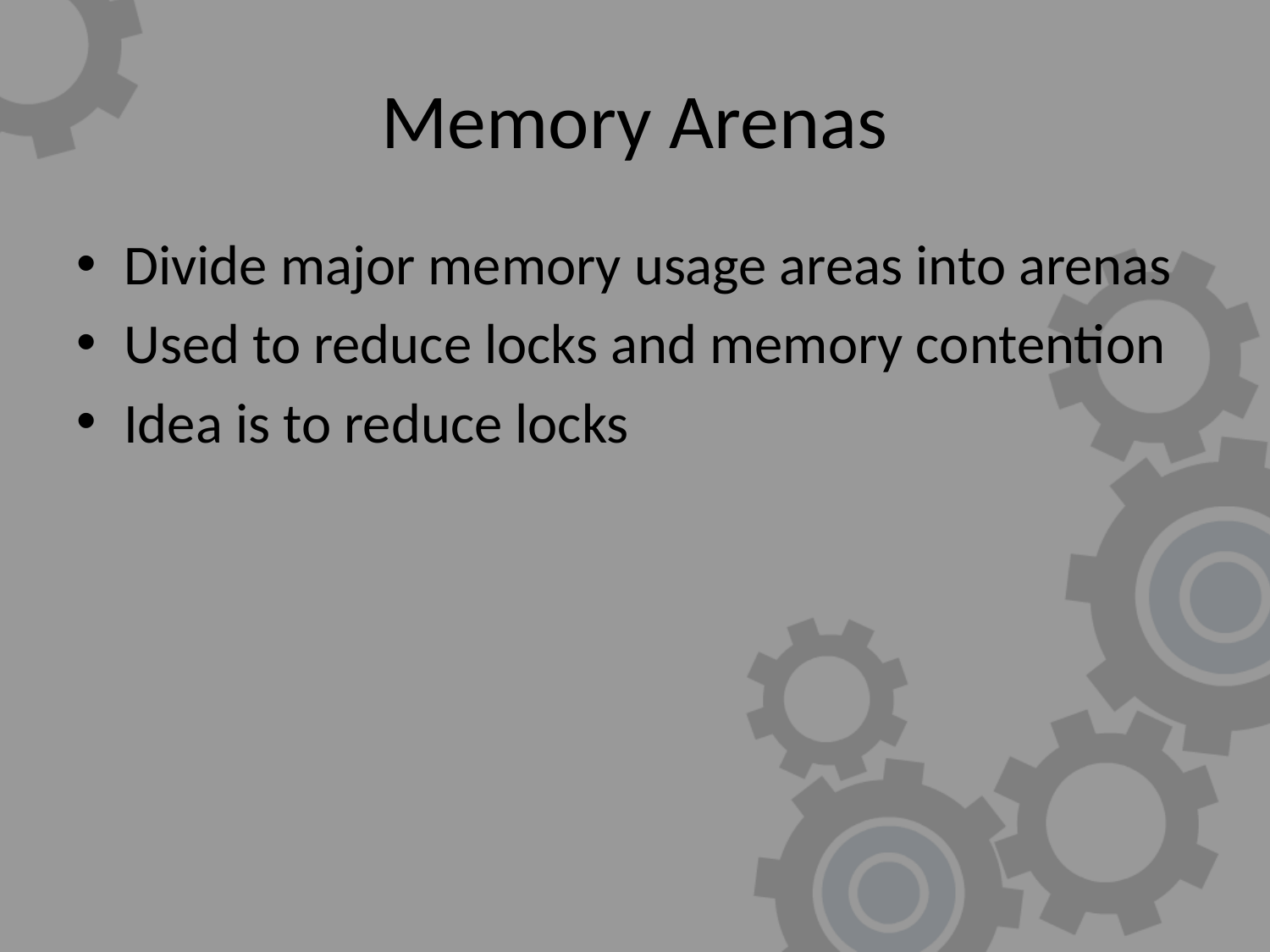

# Memory Arenas
Divide major memory usage areas into arenas
Used to reduce locks and memory contention
Idea is to reduce locks